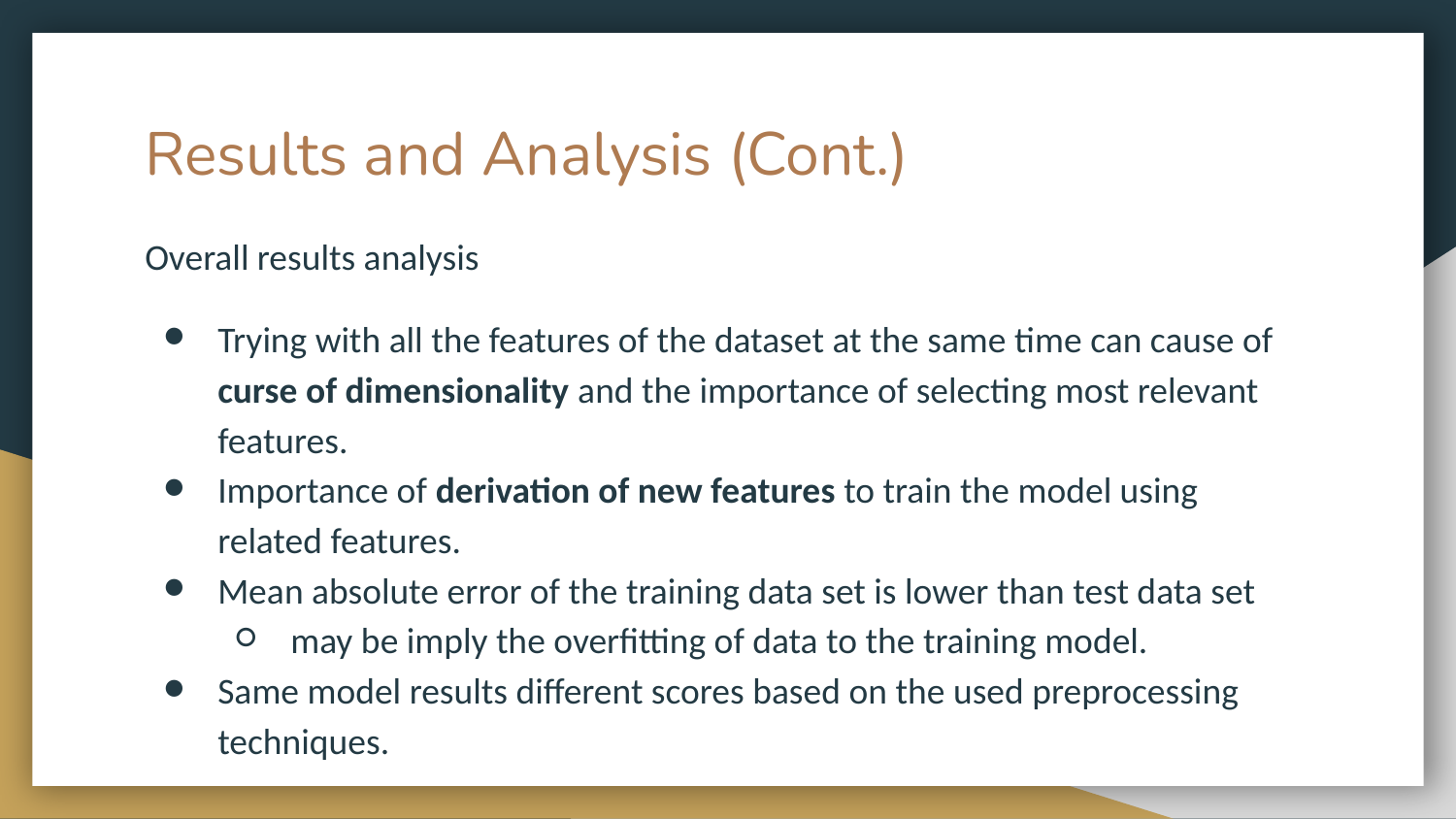

# Results and Analysis (Cont.)
Overall results analysis
Trying with all the features of the dataset at the same time can cause of curse of dimensionality and the importance of selecting most relevant features.
Importance of derivation of new features to train the model using related features.
Mean absolute error of the training data set is lower than test data set
may be imply the overfitting of data to the training model.
Same model results different scores based on the used preprocessing techniques.